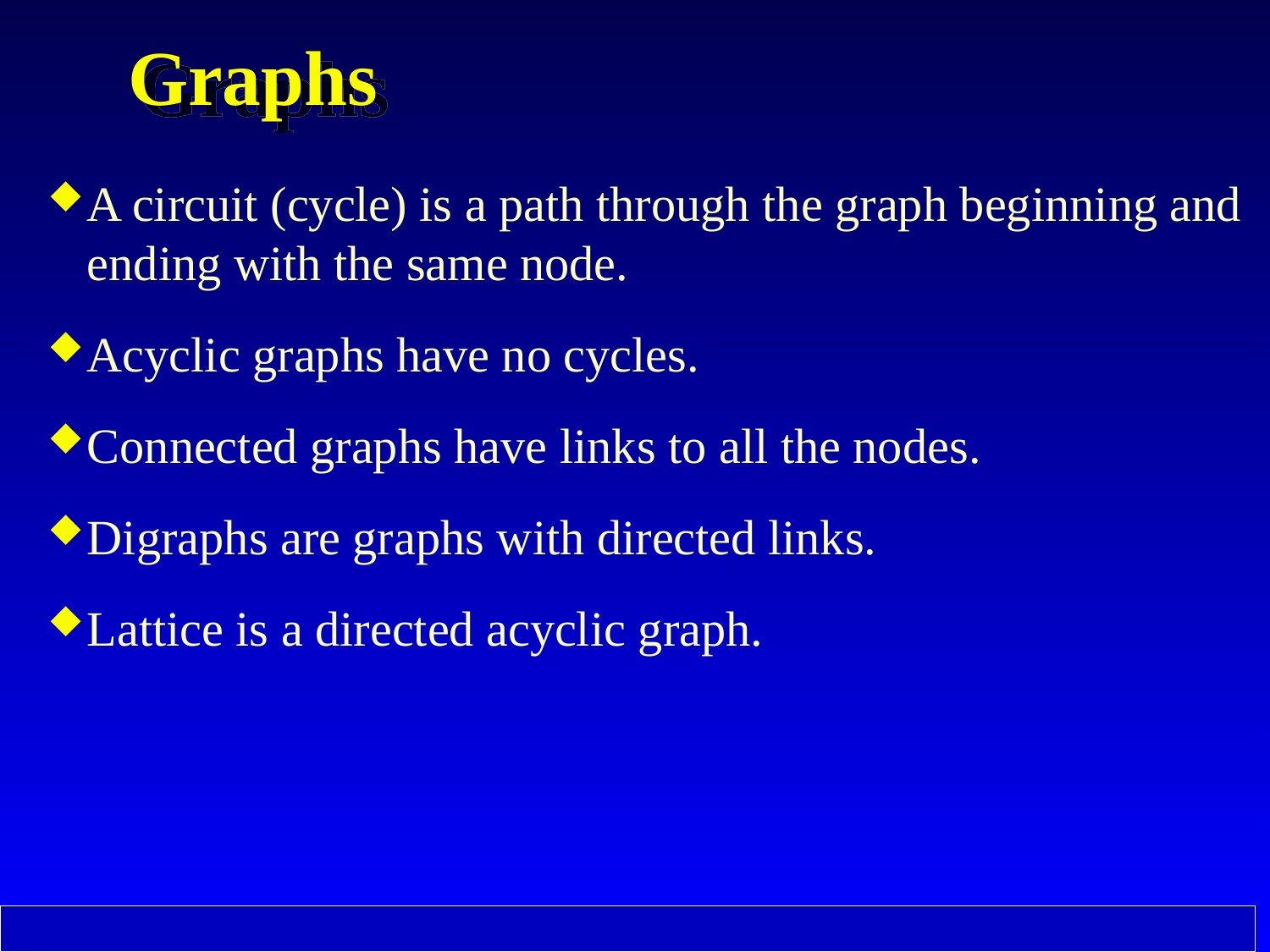

# Graphs
A circuit (cycle) is a path through the graph beginning and ending with the same node.

Acyclic graphs have no cycles.

Connected graphs have links to all the nodes.

Digraphs are graphs with directed links.

Lattice is a directed acyclic graph.